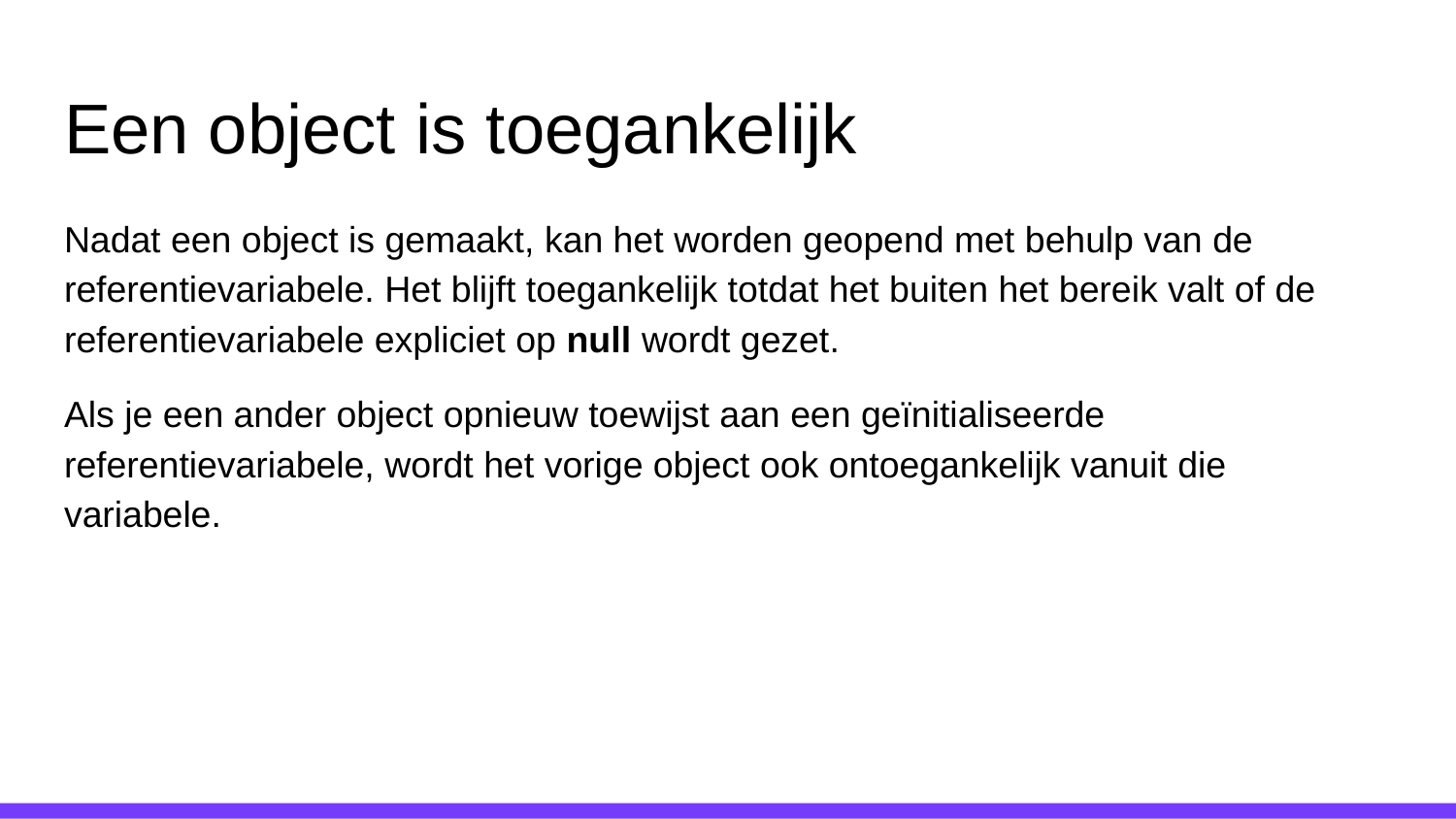

# Een object is toegankelijk
Nadat een object is gemaakt, kan het worden geopend met behulp van de referentievariabele. Het blijft toegankelijk totdat het buiten het bereik valt of de referentievariabele expliciet op null wordt gezet.
Als je een ander object opnieuw toewijst aan een geïnitialiseerde referentievariabele, wordt het vorige object ook ontoegankelijk vanuit die variabele.